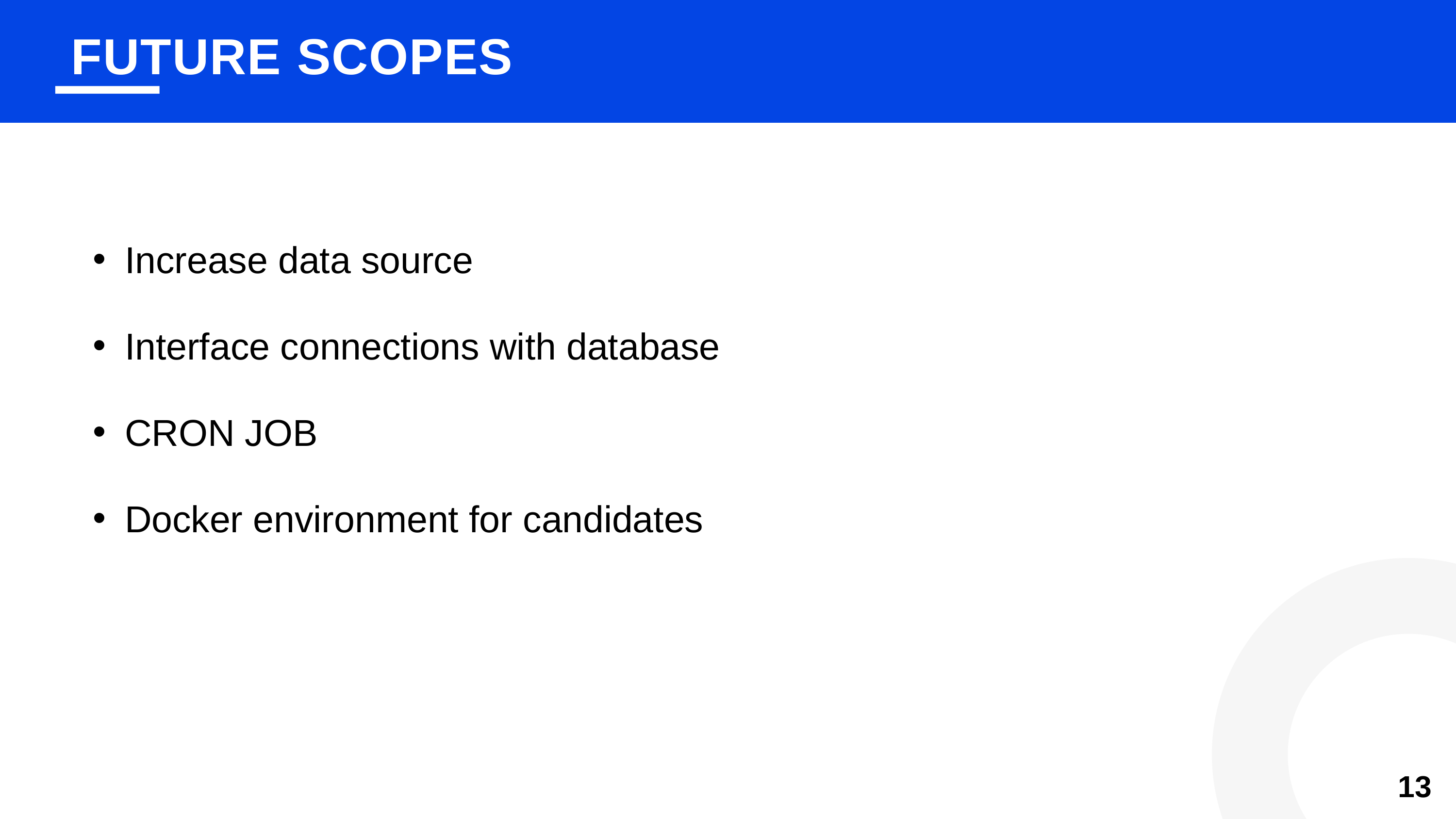

FUTURE SCOPES

Increase data source
Interface connections with database
CRON JOB
Docker environment for candidates

13